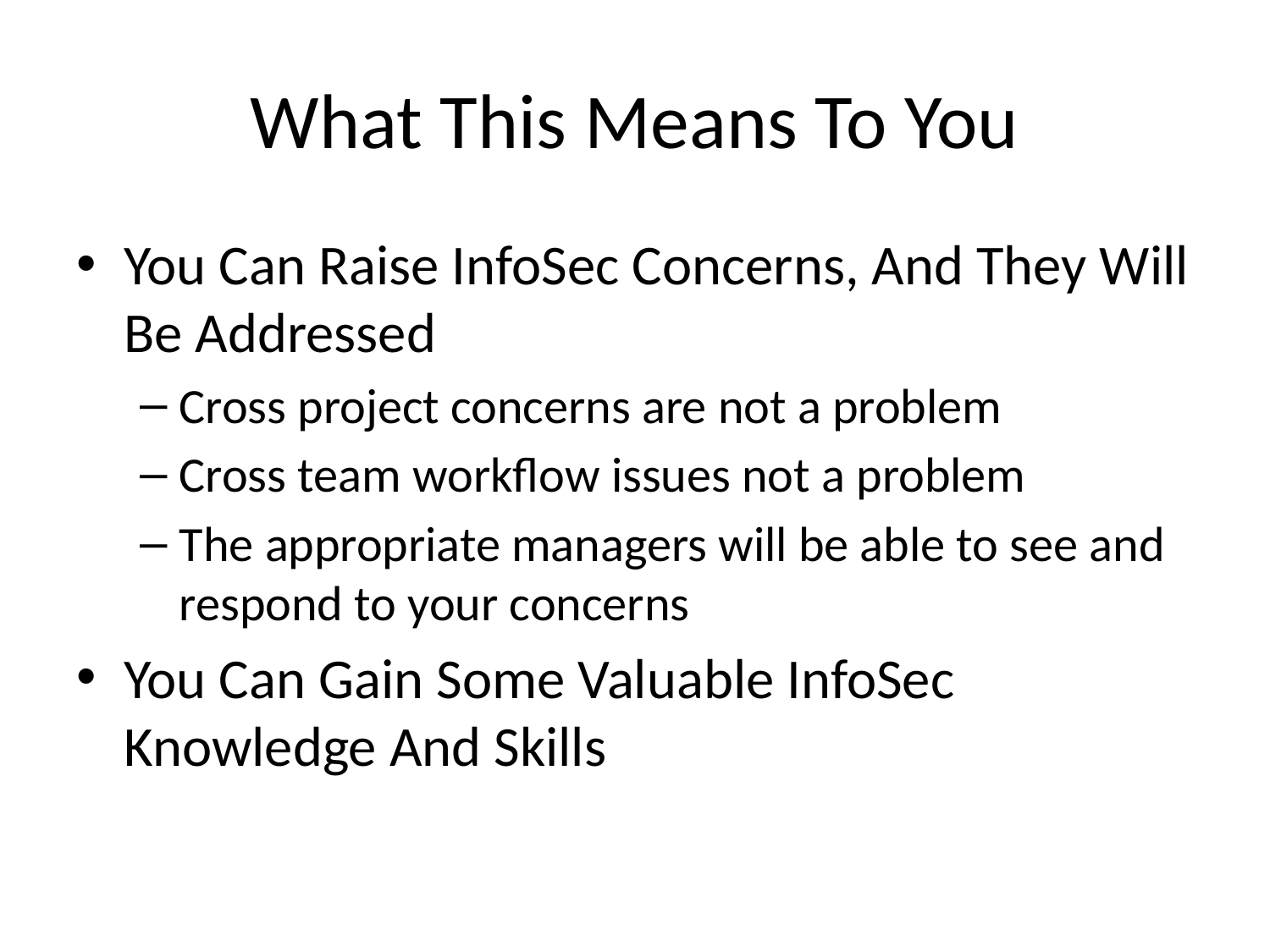

# What This Means To You
You Can Raise InfoSec Concerns, And They Will Be Addressed
Cross project concerns are not a problem
Cross team workflow issues not a problem
The appropriate managers will be able to see and respond to your concerns
You Can Gain Some Valuable InfoSec Knowledge And Skills